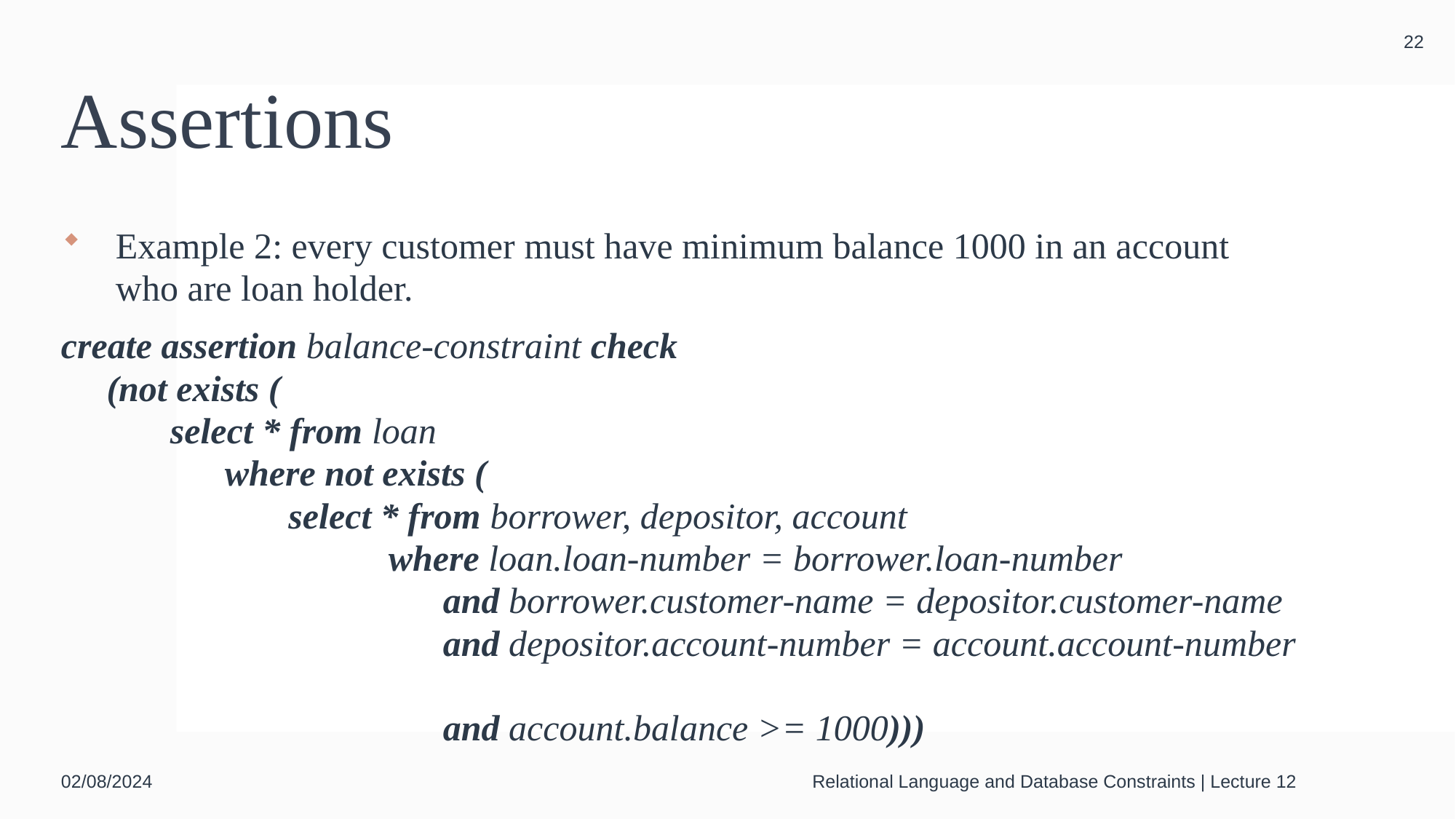

22
# Assertions
Example 2: every customer must have minimum balance 1000 in an account who are loan holder.
create assertion balance-constraint check
     (not exists (
	select * from loan
	      where not exists (
		 select * from borrower, depositor, account
		 	where loan.loan-number = borrower.loan-number
 			      and borrower.customer-name = depositor.customer-name
 			      and depositor.account-number = account.account-number
 			      and account.balance >= 1000)))
02/08/2024
Relational Language and Database Constraints | Lecture 12